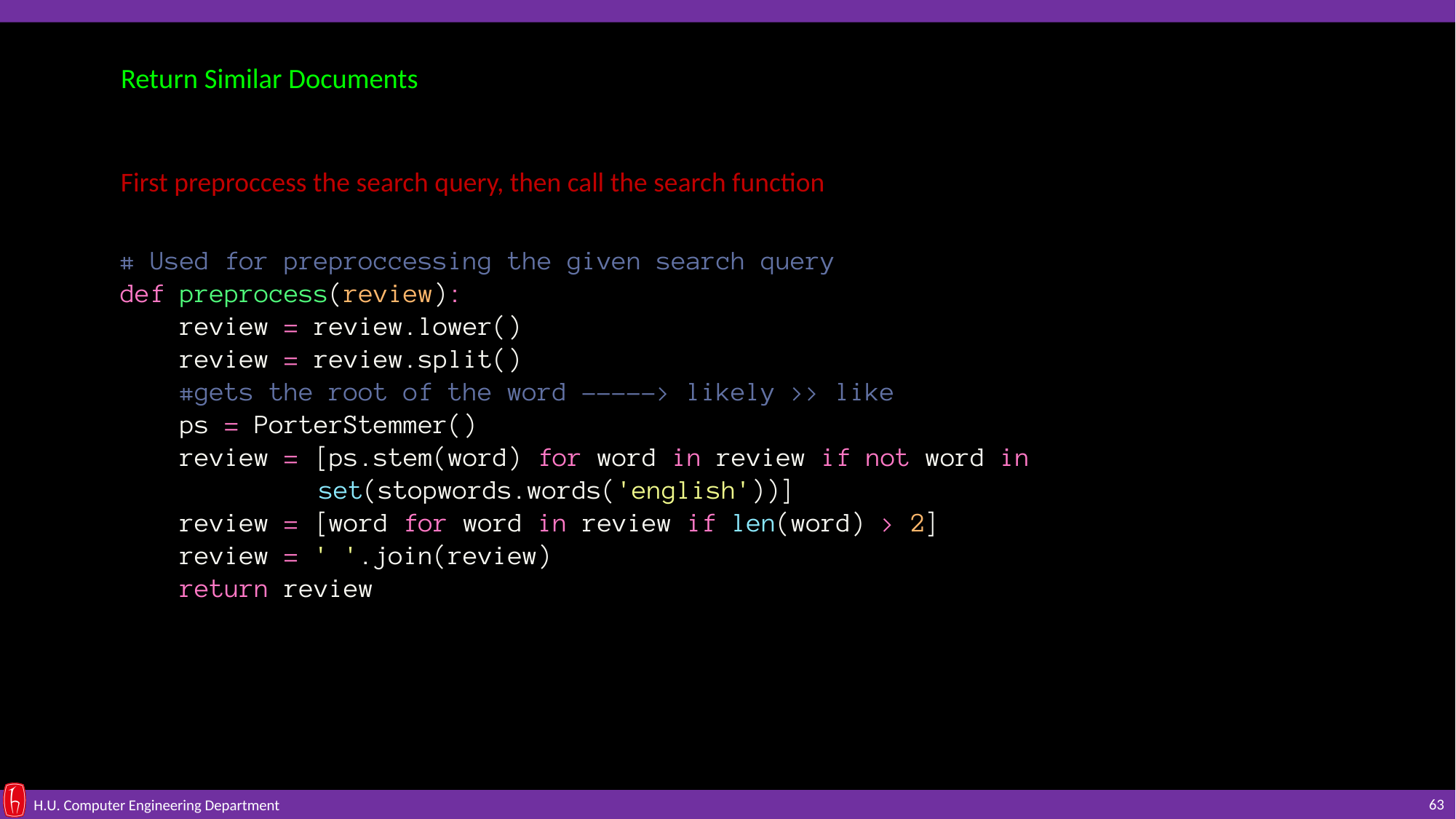

Return Similar Documents
First preproccess the search query, then call the search function
# Used for preproccessing the given search query
def preprocess(review):
    review = review.lower()
    review = review.split()
    #gets the root of the word -----> likely >> like
    ps = PorterStemmer()
    review = [ps.stem(word) for word in review if not word in 		      set(stopwords.words('english'))]
    review = [word for word in review if len(word) > 2]
    review = ' '.join(review)
    return review